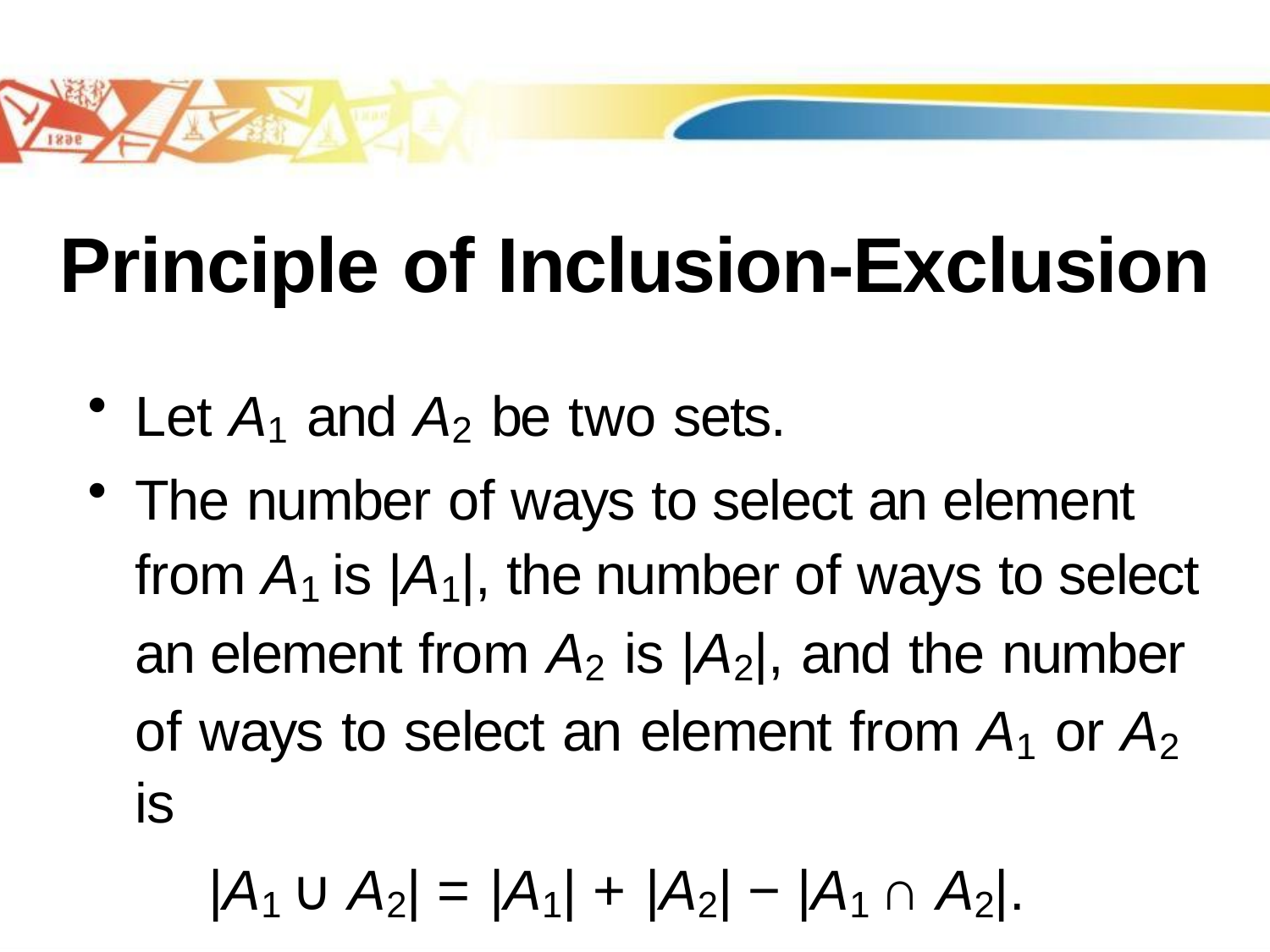

# Principle of Inclusion-Exclusion
Let A1  and A2  be two sets.
The number of ways to select an element from A1 is |A1|, the number of ways to select an element from A2  is |A2|, and the number of ways to select an element from A1  or A2  is
        |A1 ∪ A2| = |A1| + |A2| − |A1 ∩ A2|.